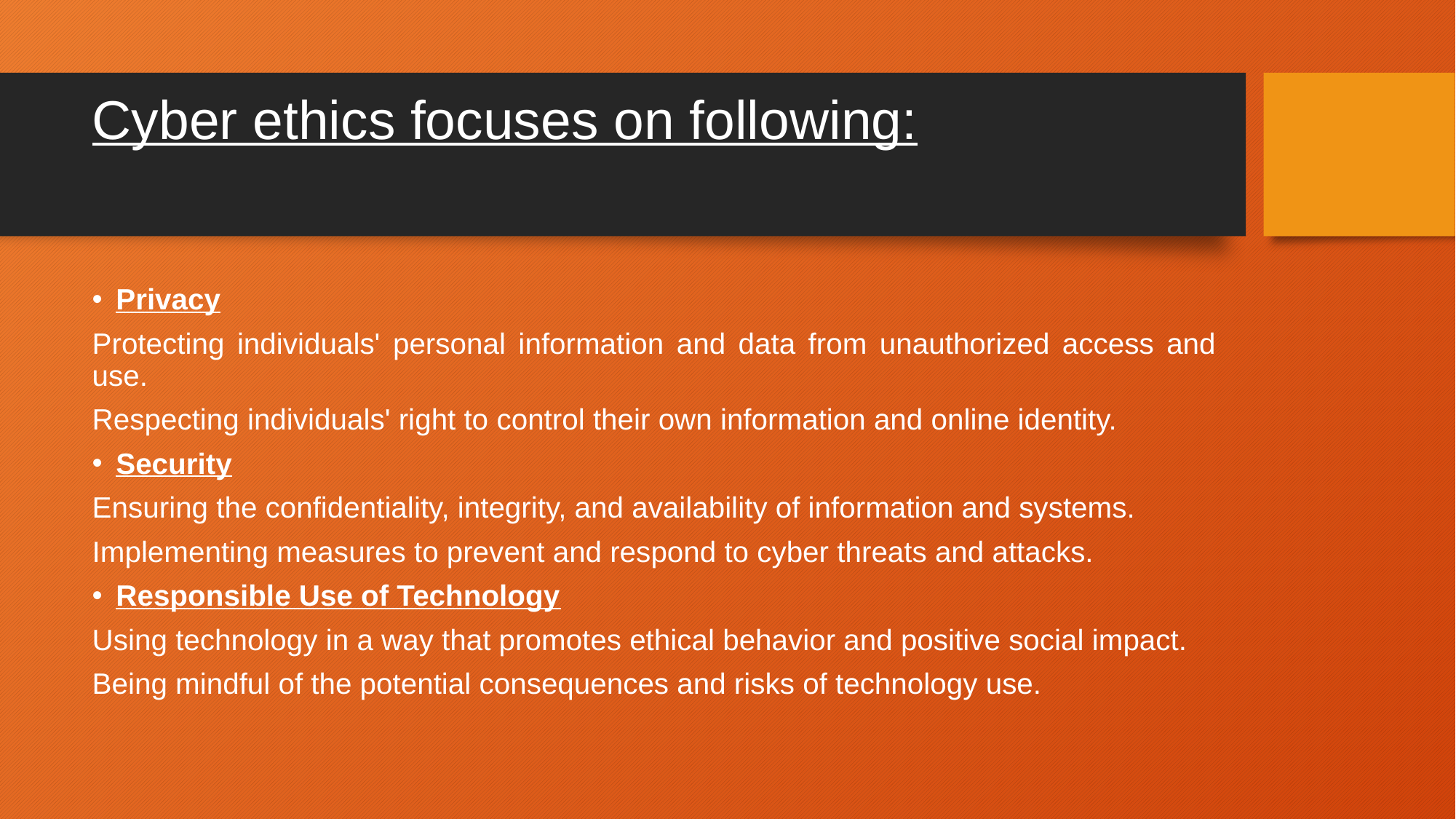

# Cyber ethics focuses on following:
Privacy
Protecting individuals' personal information and data from unauthorized access and use.
Respecting individuals' right to control their own information and online identity.
Security
Ensuring the confidentiality, integrity, and availability of information and systems.
Implementing measures to prevent and respond to cyber threats and attacks.
Responsible Use of Technology
Using technology in a way that promotes ethical behavior and positive social impact.
Being mindful of the potential consequences and risks of technology use.